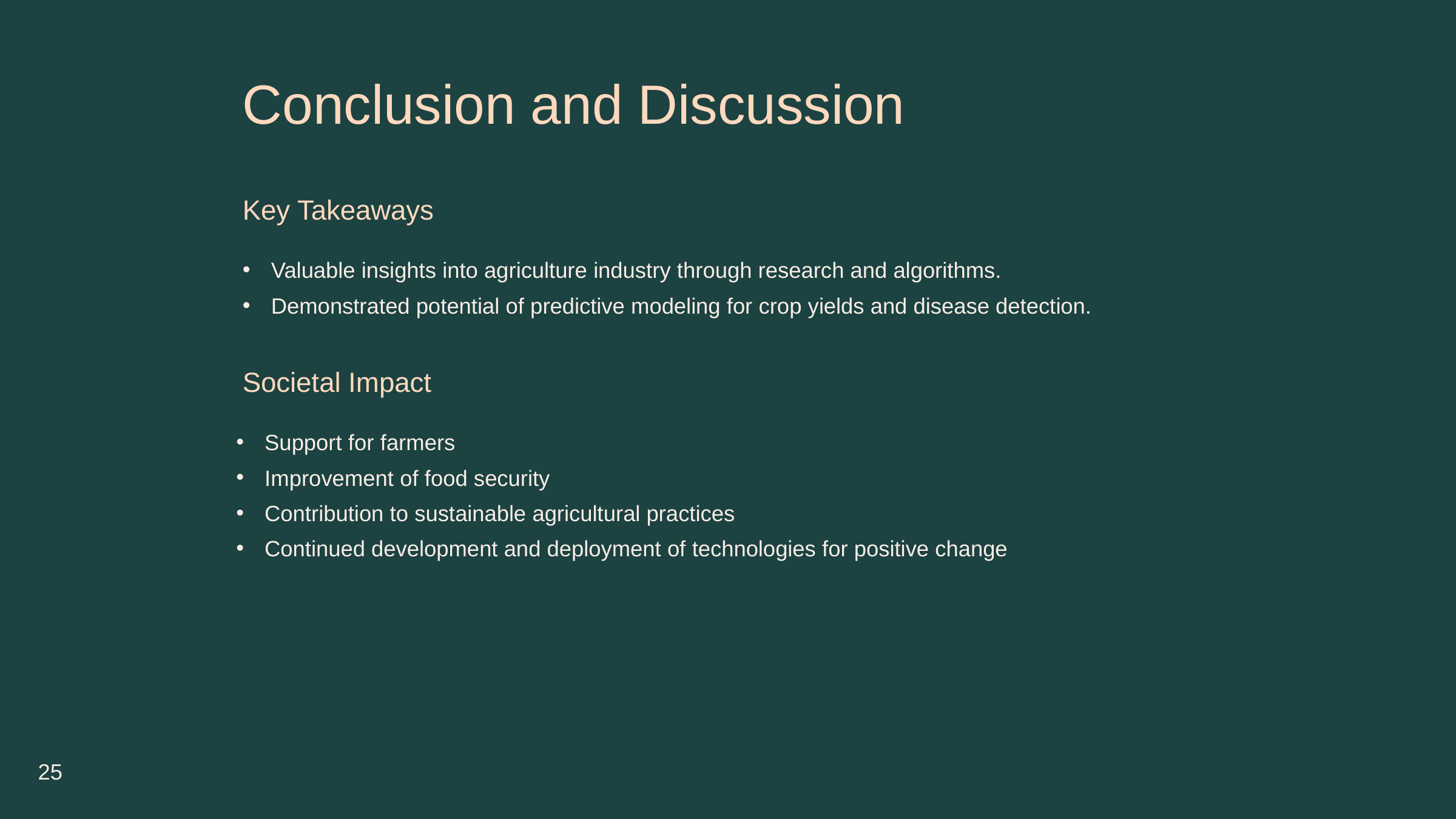

Conclusion and Discussion
Key Takeaways
Valuable insights into agriculture industry through research and algorithms.
Demonstrated potential of predictive modeling for crop yields and disease detection.

Societal Impact
Support for farmers
Improvement of food security
Contribution to sustainable agricultural practices
Continued development and deployment of technologies for positive change
25